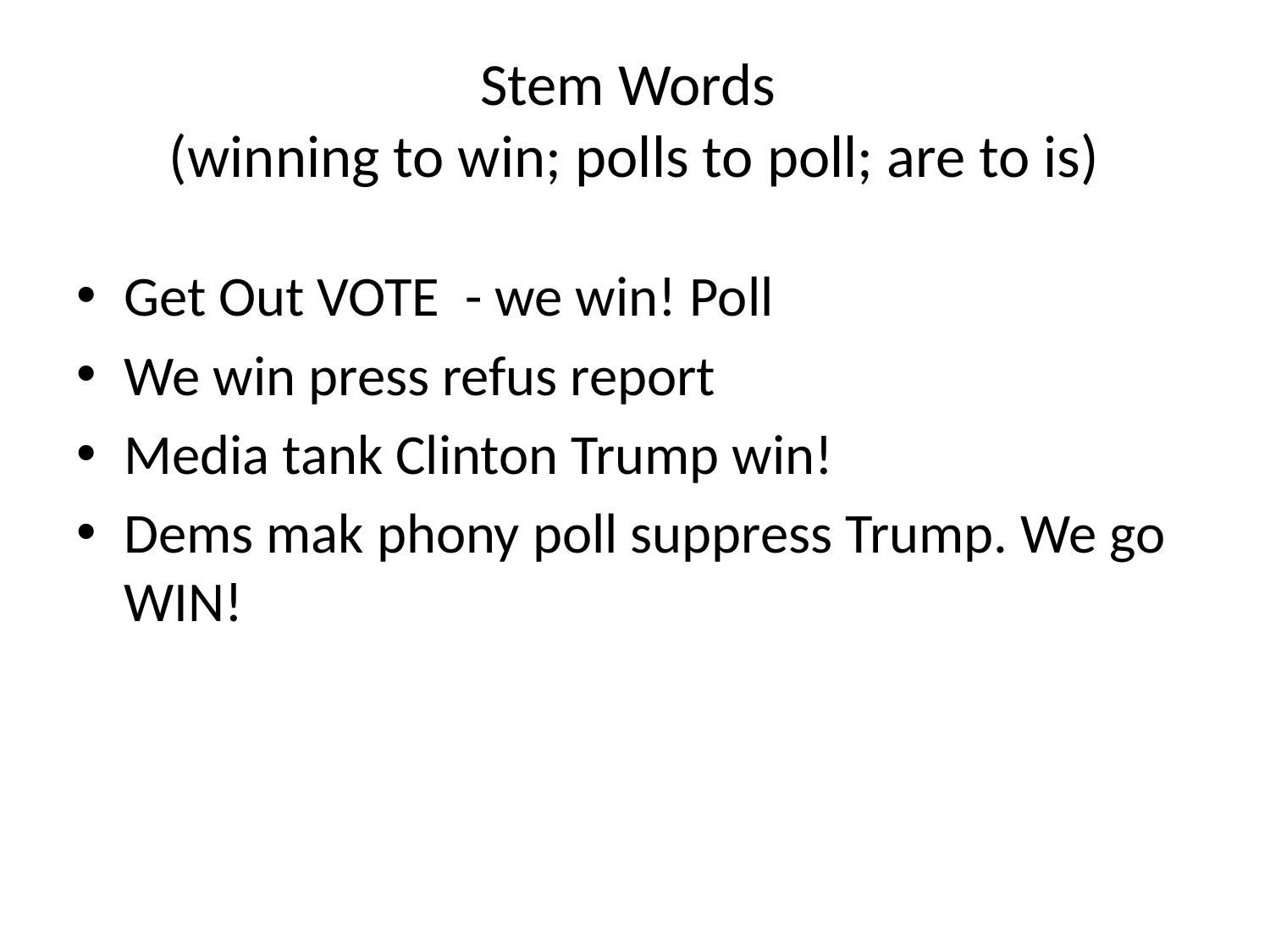

# Stem Words (winning to win; polls to poll; are to is)
Get Out VOTE  - we win! Poll
We win press refus report
Media tank Clinton Trump win!
Dems mak phony poll suppress Trump. We go WIN!